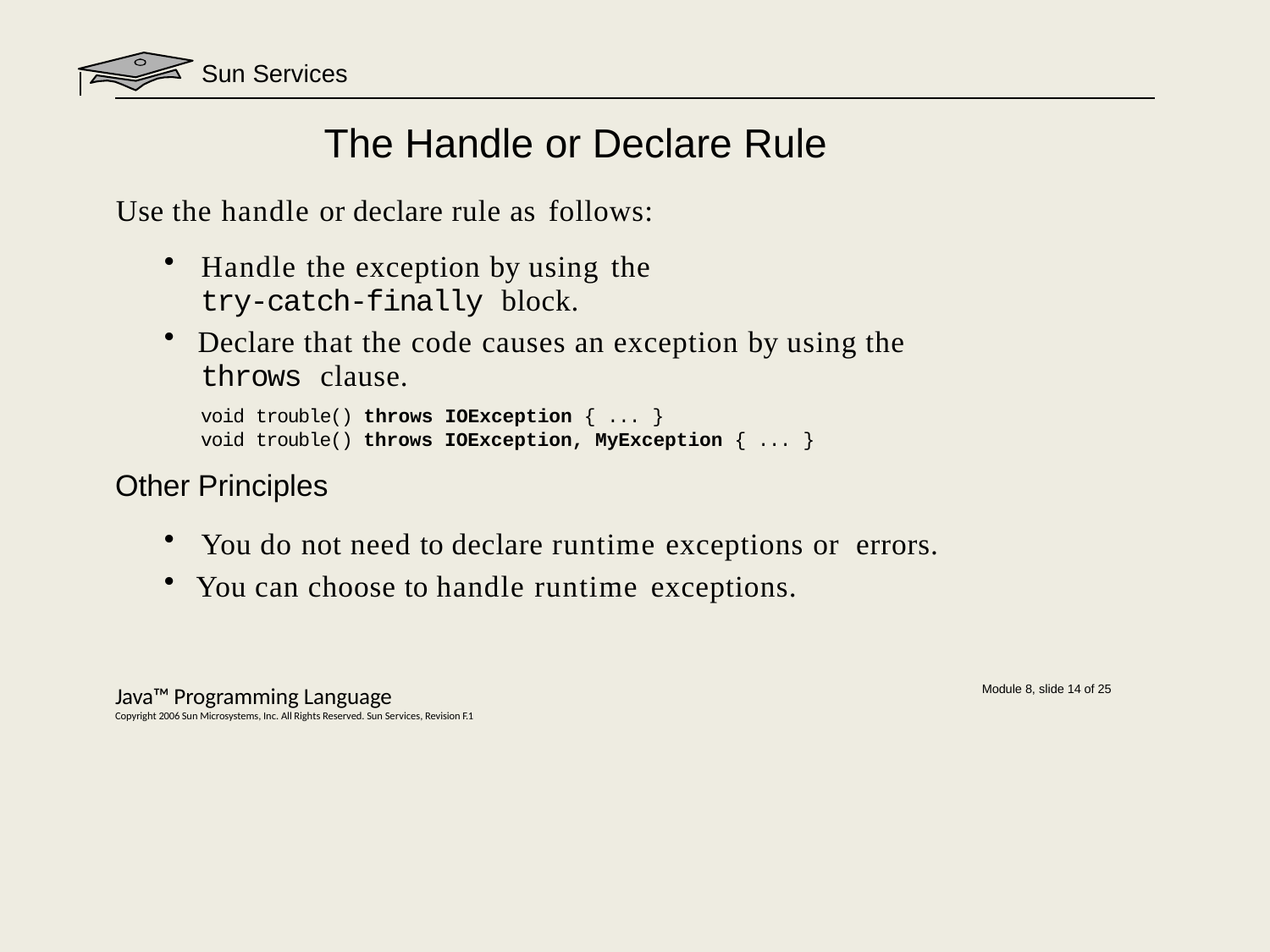

Sun Services

# The Handle or Declare Rule
Use the handle or declare rule as follows:
Handle the exception by using the
try-catch-finally block.
Declare that the code causes an exception by using the
throws clause.
void trouble() throws IOException { ... }
void trouble() throws IOException, MyException { ... }
Other Principles
You do not need to declare runtime exceptions or  errors.
You can choose to handle runtime exceptions.
Java™ Programming Language
Copyright 2006 Sun Microsystems, Inc. All Rights Reserved. Sun Services, Revision F.1
Module 8, slide 14 of 25